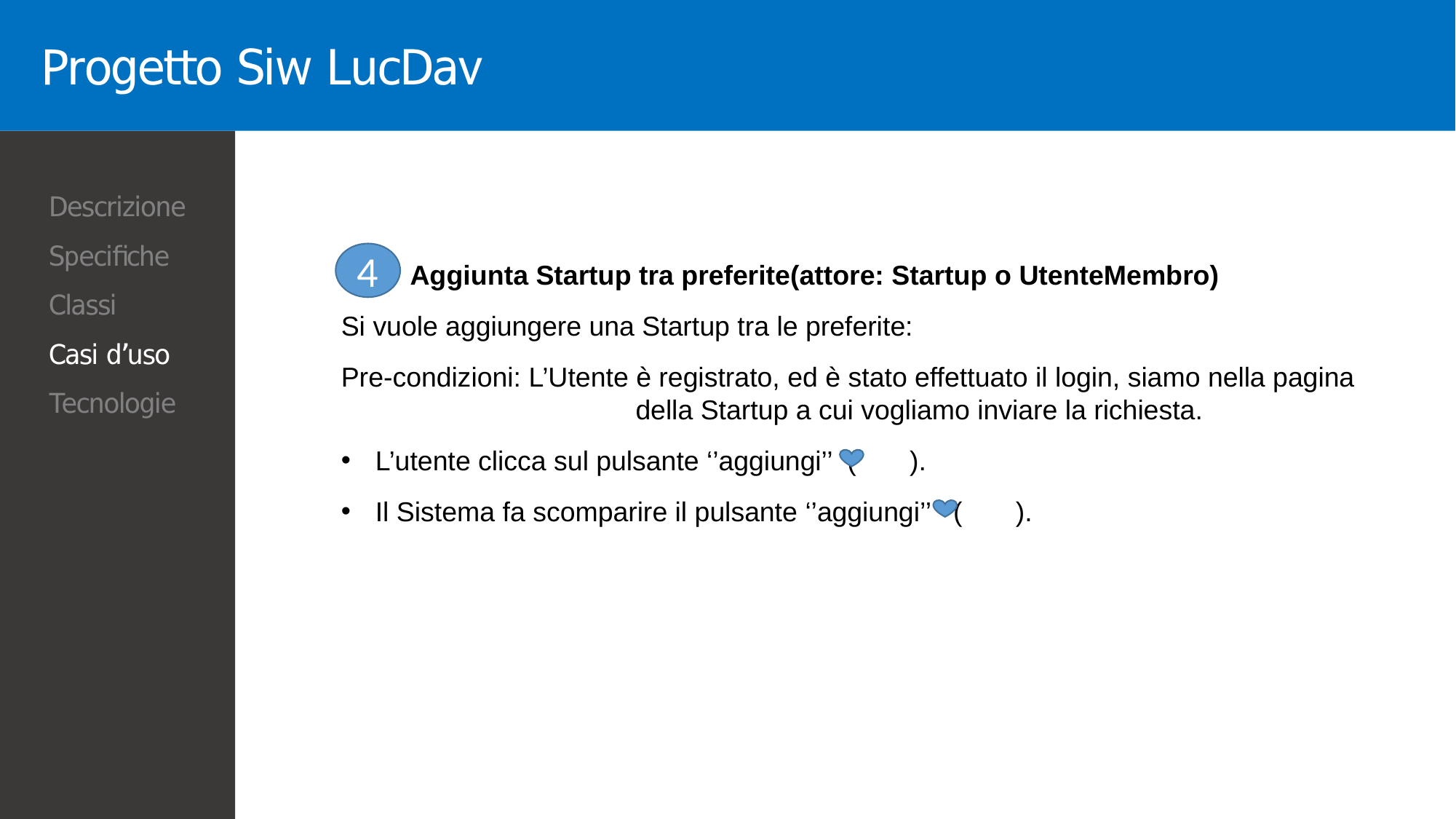

Progetto Siw LucDav

Descrizione
Specifiche
Classi
Casi d’uso
Tecnologie
4
         Aggiunta Startup tra preferite(attore: Startup o UtenteMembro)
Si vuole aggiungere una Startup tra le preferite:
Pre-condizioni: L’Utente è registrato, ed è stato effettuato il login, siamo nella pagina 		          della Startup a cui vogliamo inviare la richiesta.
L’utente clicca sul pulsante ‘’aggiungi’’  (       ).
Il Sistema fa scomparire il pulsante ‘’aggiungi’’   (       ).